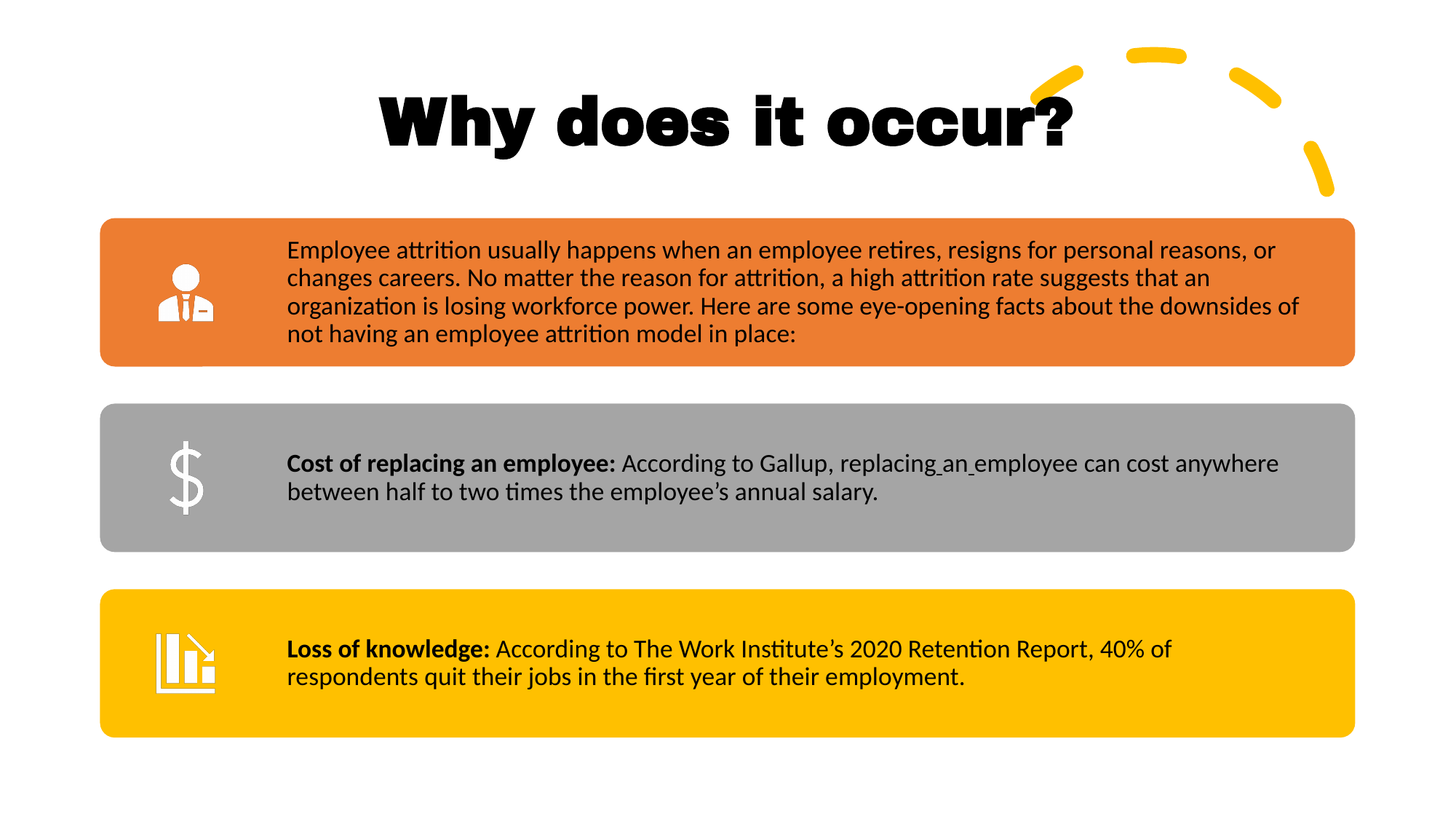

# Why does it occur?

Employee attrition usually happens when an employee retires, resigns for personal reasons, or changes careers. No matter the reason for attrition, a high attrition rate suggests that an organization is losing workforce power. Here are some eye-opening facts about the downsides of not having an employee attrition model in place:
Cost of replacing an employee: According to Gallup, replacing an employee can cost anywhere between half to two times the employee’s annual salary.
Loss of knowledge: According to The Work Institute’s 2020 Retention Report, 40% of respondents quit their jobs in the first year of their employment.